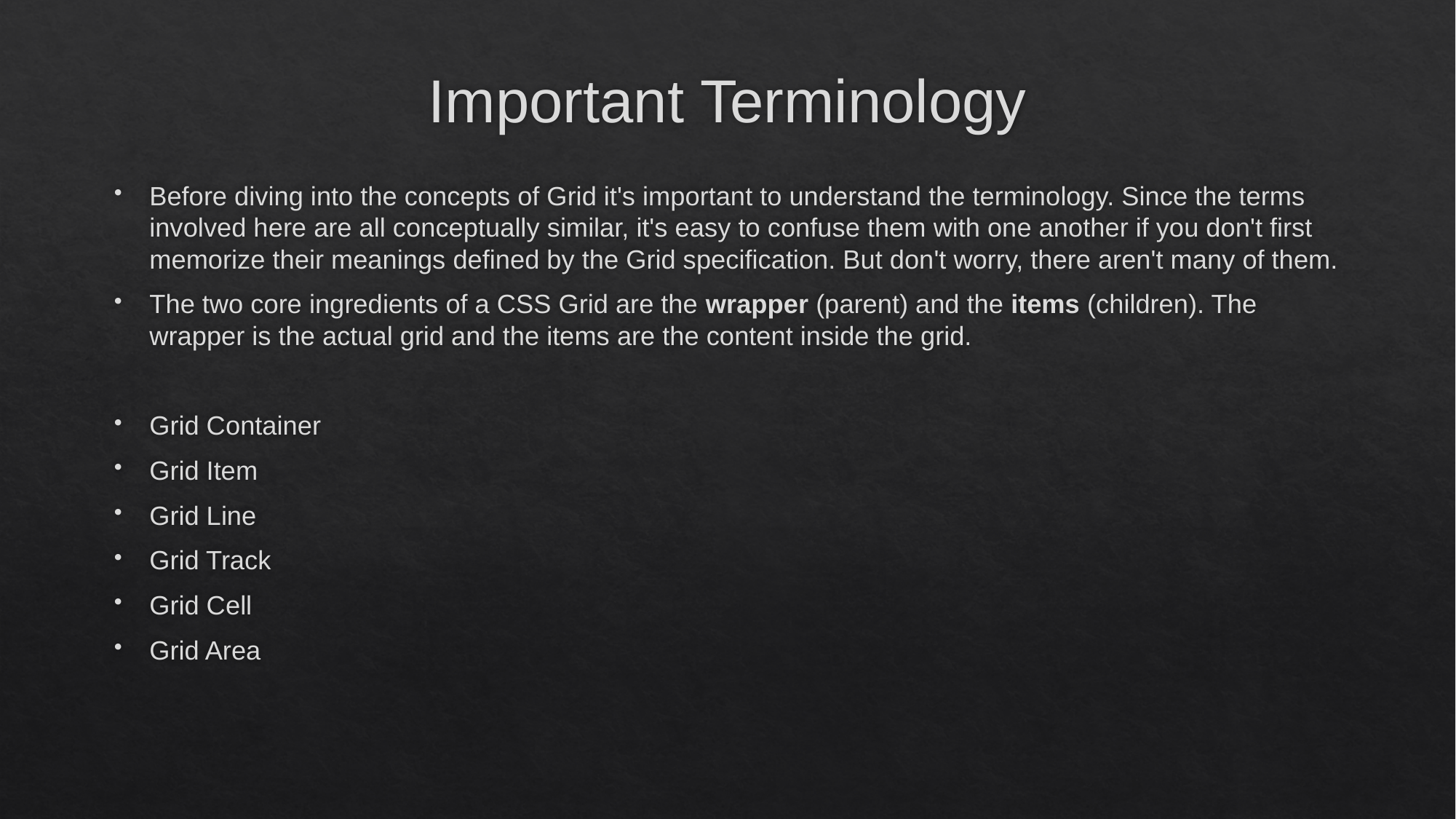

# Important Terminology
Before diving into the concepts of Grid it's important to understand the terminology. Since the terms involved here are all conceptually similar, it's easy to confuse them with one another if you don't first memorize their meanings defined by the Grid specification. But don't worry, there aren't many of them.
The two core ingredients of a CSS Grid are the wrapper (parent) and the items (children). The wrapper is the actual grid and the items are the content inside the grid.

Grid Container
Grid Item
Grid Line
Grid Track
Grid Cell
Grid Area